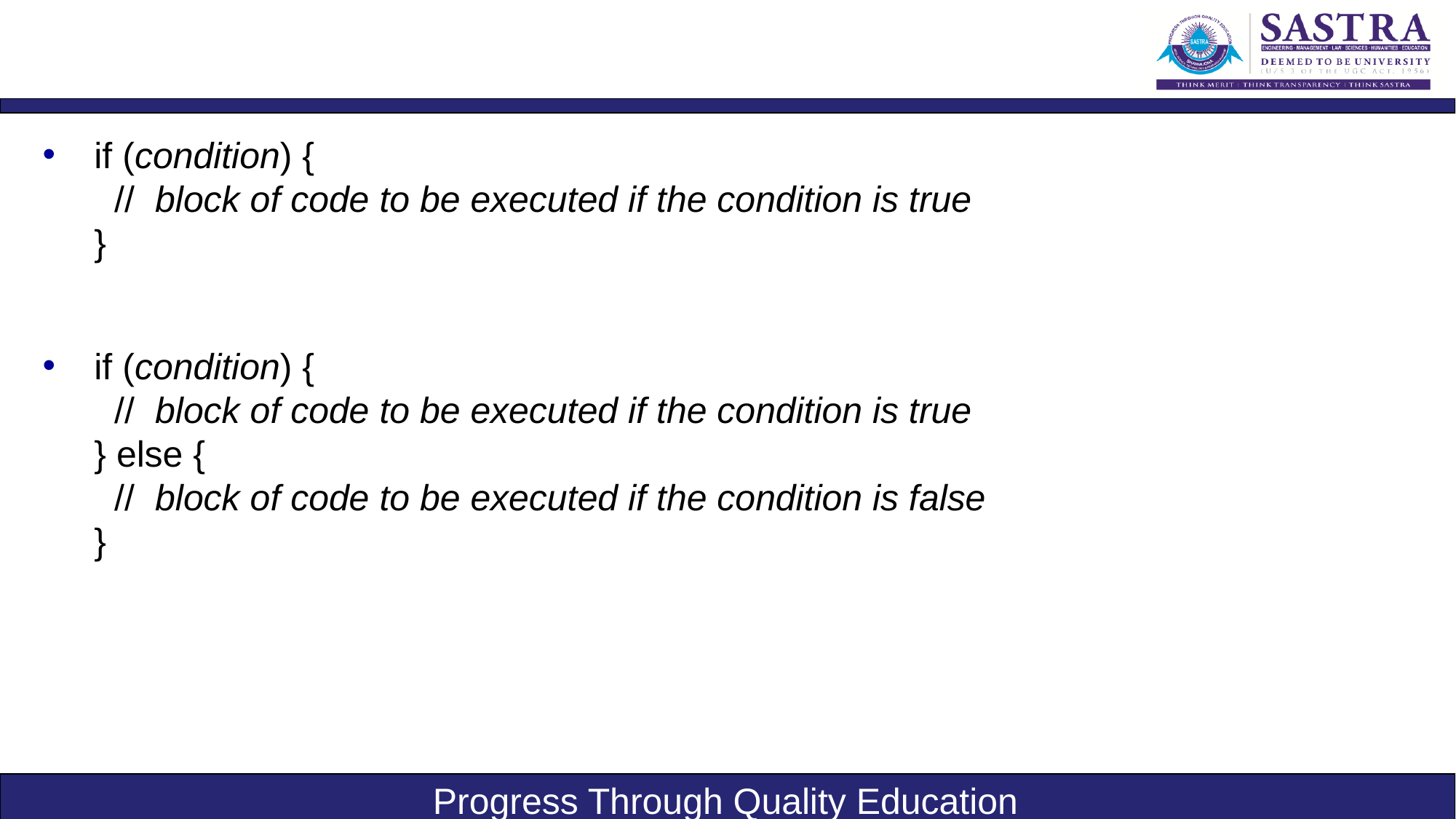

#
if (condition) {
  //  block of code to be executed if the condition is true
}

if (condition) {
  //  block of code to be executed if the condition is true
} else {
  //  block of code to be executed if the condition is false
}